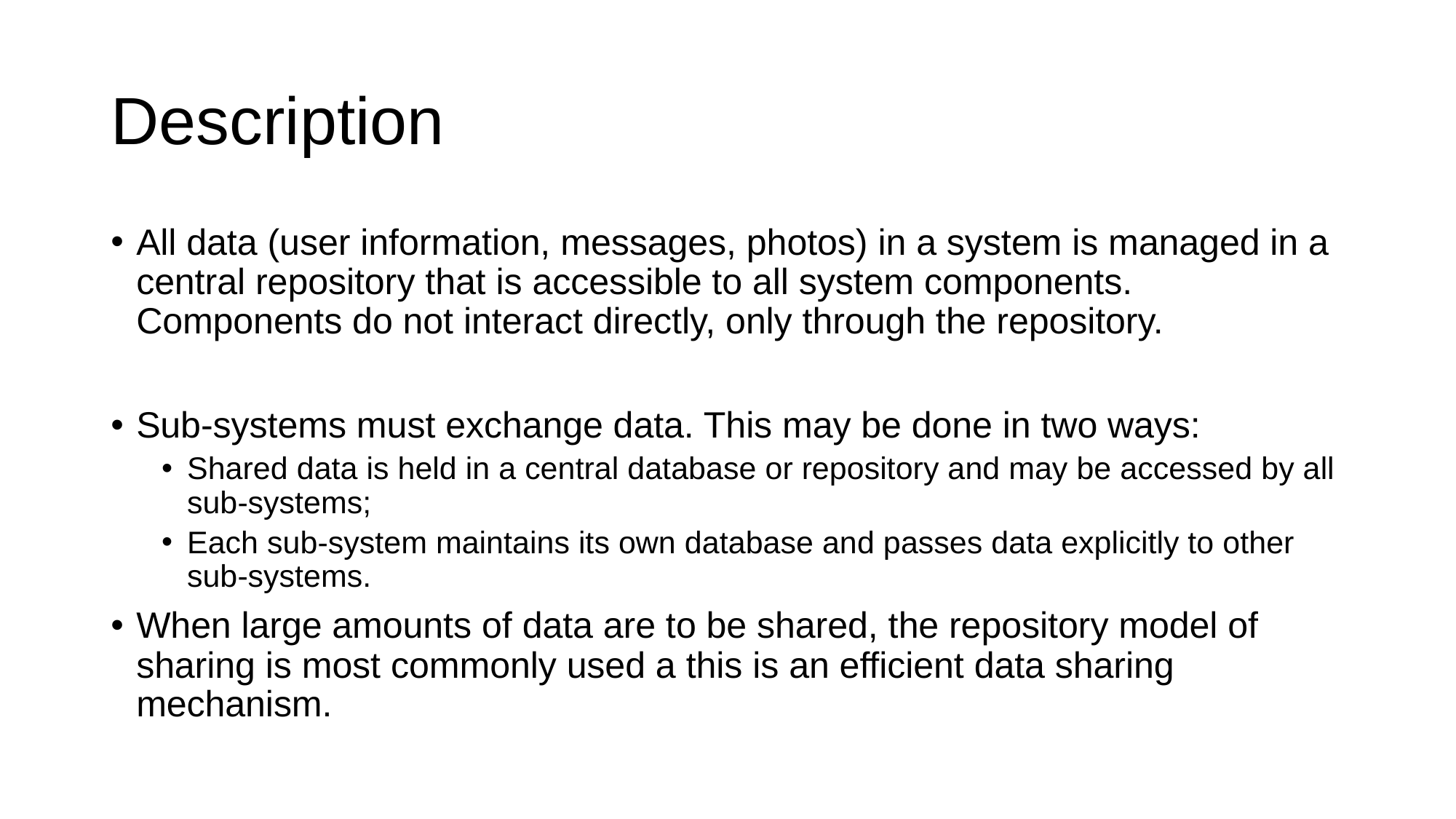

# Description
All data (user information, messages, photos) in a system is managed in a central repository that is accessible to all system components. Components do not interact directly, only through the repository.

Sub-systems must exchange data. This may be done in two ways:
Shared data is held in a central database or repository and may be accessed by all sub-systems;
Each sub-system maintains its own database and passes data explicitly to other sub-systems.
When large amounts of data are to be shared, the repository model of sharing is most commonly used a this is an efficient data sharing mechanism.